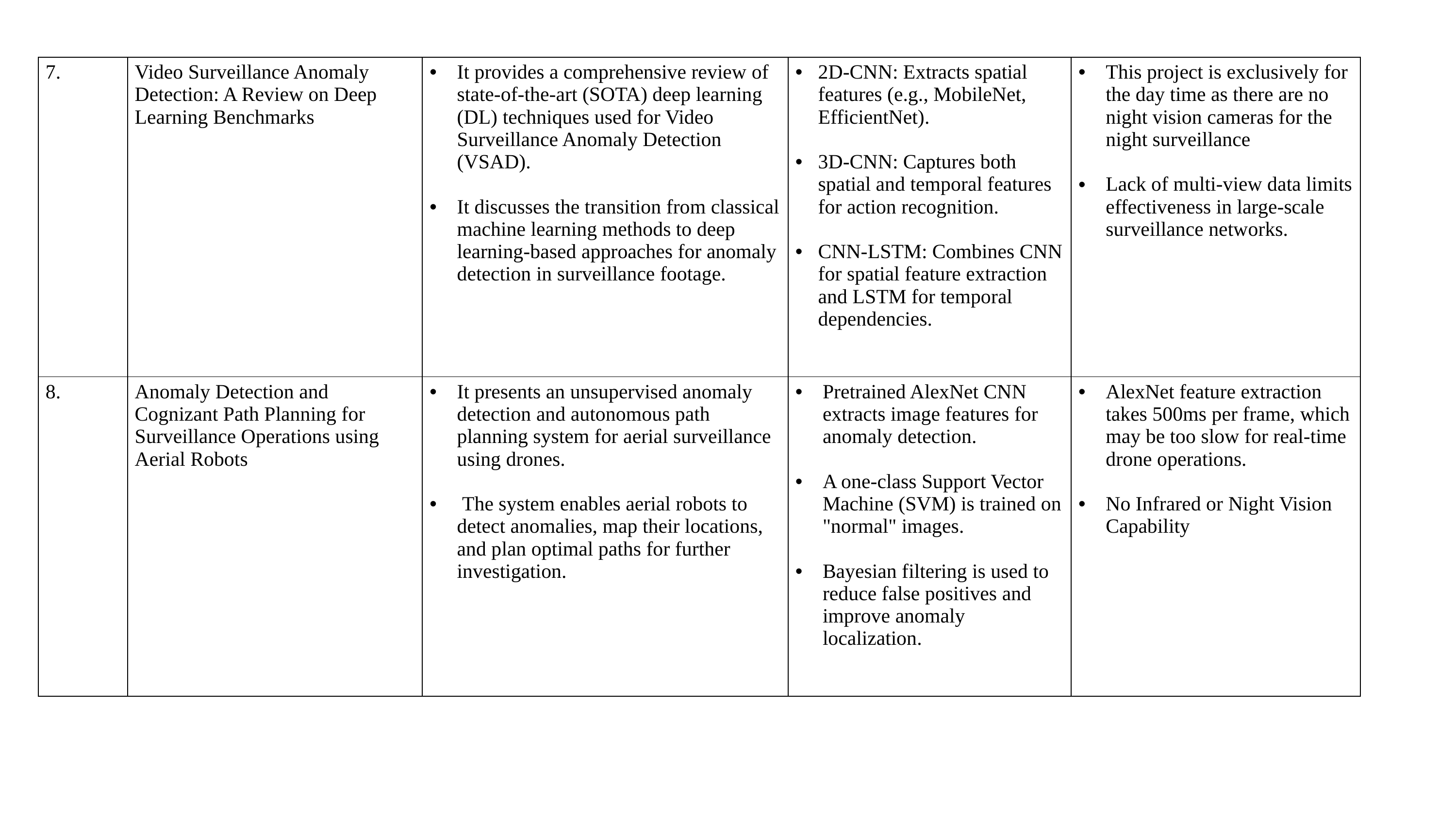

| 7. | Video Surveillance Anomaly Detection: A Review on Deep Learning Benchmarks | It provides a comprehensive review of state-of-the-art (SOTA) deep learning (DL) techniques used for Video Surveillance Anomaly Detection (VSAD). It discusses the transition from classical machine learning methods to deep learning-based approaches for anomaly detection in surveillance footage. | 2D-CNN: Extracts spatial features (e.g., MobileNet, EfficientNet). 3D-CNN: Captures both spatial and temporal features for action recognition. CNN-LSTM: Combines CNN for spatial feature extraction and LSTM for temporal dependencies. | This project is exclusively for the day time as there are no night vision cameras for the night surveillance Lack of multi-view data limits effectiveness in large-scale surveillance networks. |
| --- | --- | --- | --- | --- |
| 8. | Anomaly Detection and Cognizant Path Planning for Surveillance Operations using Aerial Robots | It presents an unsupervised anomaly detection and autonomous path planning system for aerial surveillance using drones.  The system enables aerial robots to detect anomalies, map their locations, and plan optimal paths for further investigation. | Pretrained AlexNet CNN extracts image features for anomaly detection. A one-class Support Vector Machine (SVM) is trained on "normal" images. Bayesian filtering is used to reduce false positives and improve anomaly localization. | AlexNet feature extraction takes 500ms per frame, which may be too slow for real-time drone operations. No Infrared or Night Vision Capability |